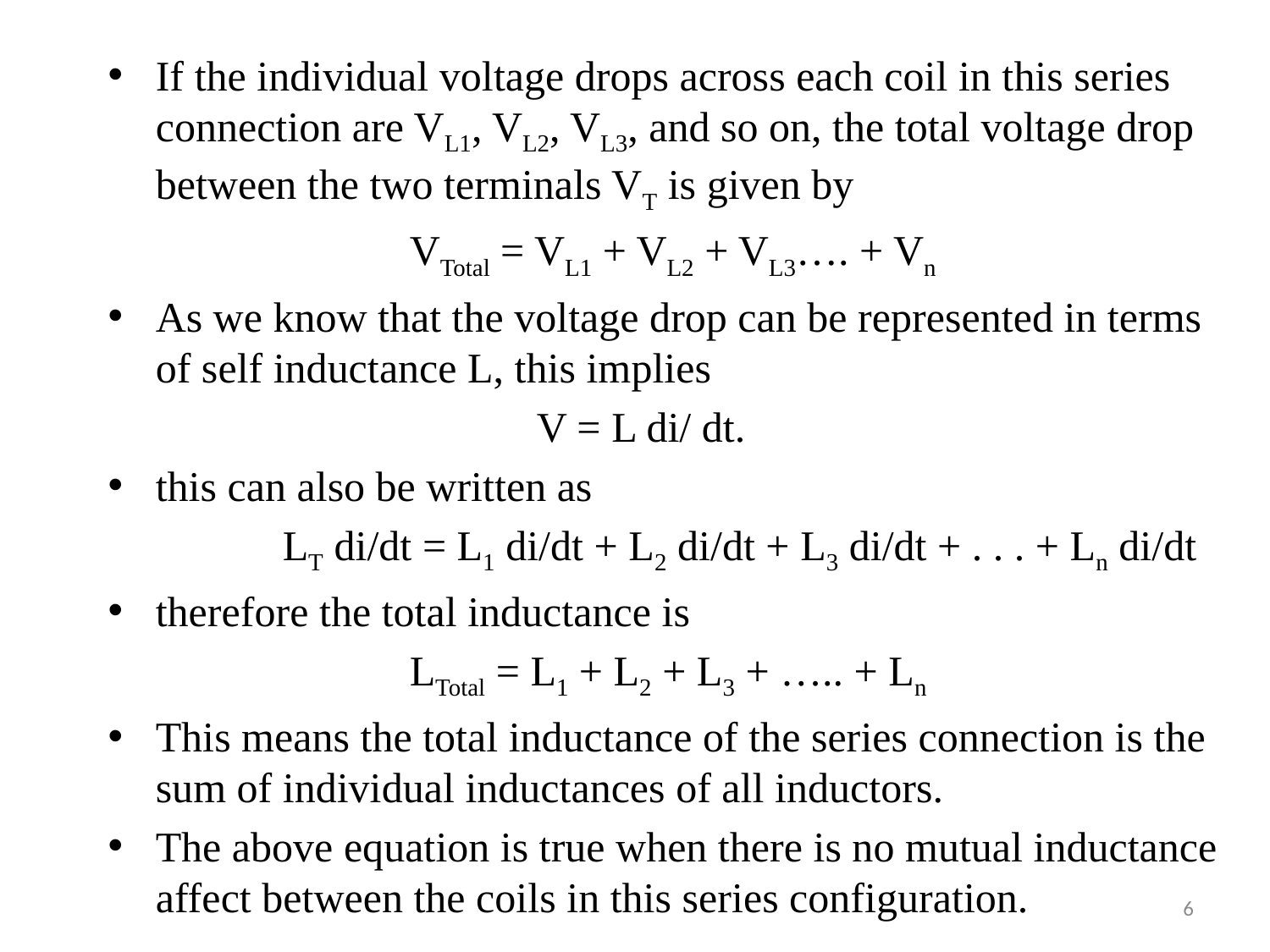

If the individual voltage drops across each coil in this series connection are VL1, VL2, VL3, and so on, the total voltage drop between the two terminals VT is given by
			VTotal = VL1 + VL2 + VL3…. + Vn
As we know that the voltage drop can be represented in terms of self inductance L, this implies
				V = L di/ dt.
this can also be written as
		LT di/dt = L1 di/dt + L2 di/dt + L3 di/dt + . . . + Ln di/dt
therefore the total inductance is
			LTotal = L1 + L2 + L3 + ….. + Ln
This means the total inductance of the series connection is the sum of individual inductances of all inductors.
The above equation is true when there is no mutual inductance affect between the coils in this series configuration.

6